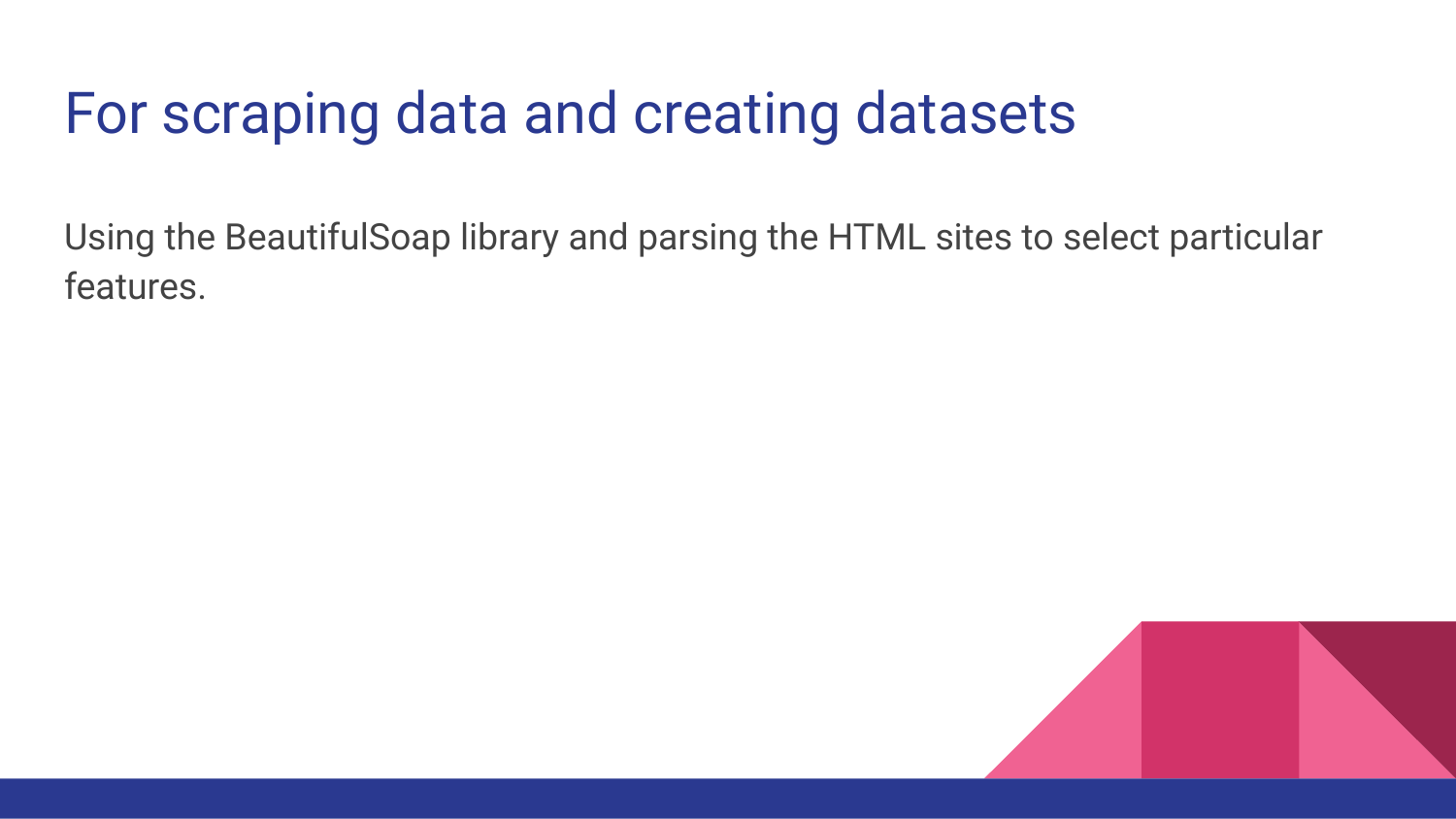

# For scraping data and creating datasets
Using the BeautifulSoap library and parsing the HTML sites to select particular features.